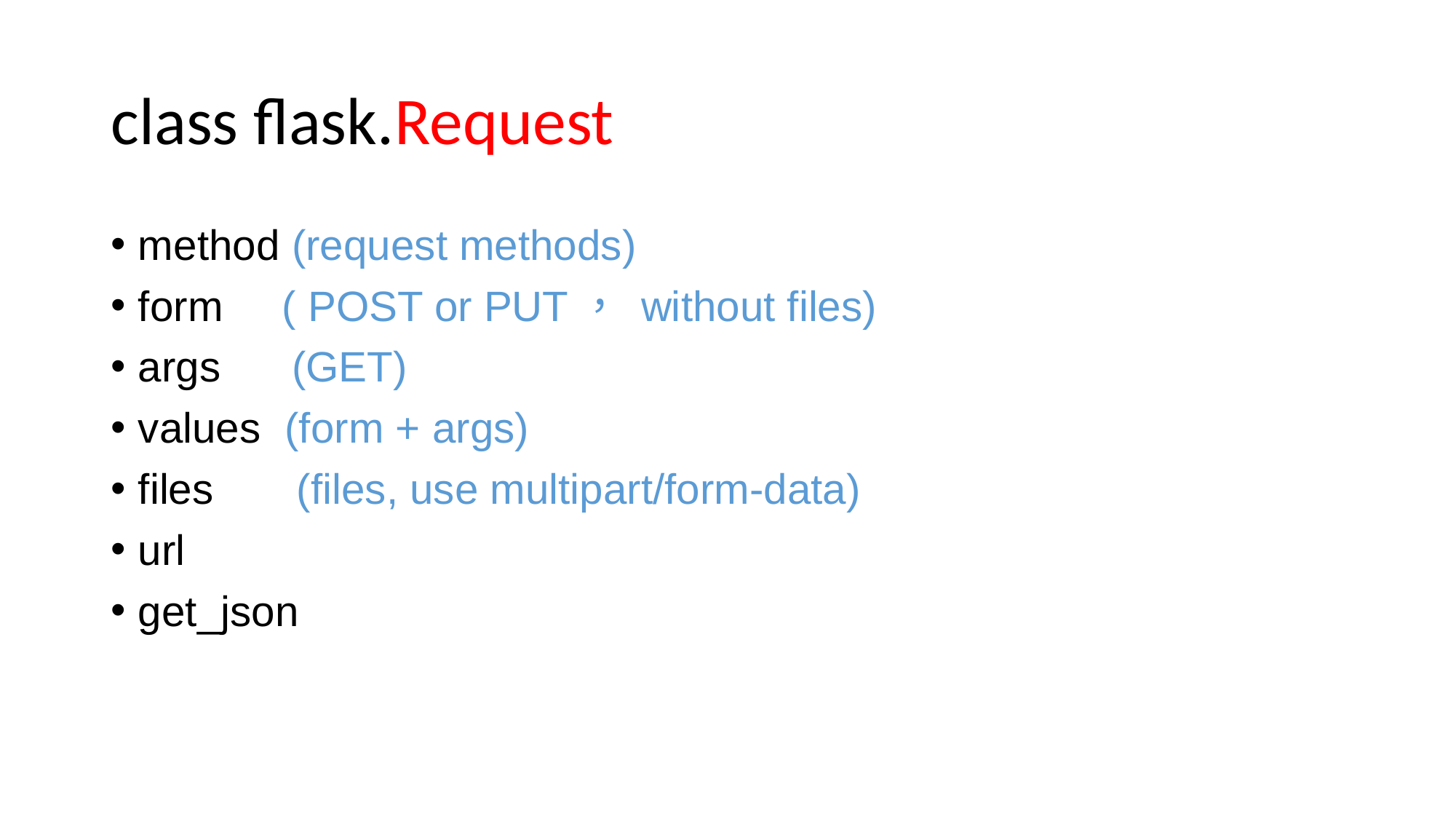

# class flask.Request
method (request methods)
form     ( POST or PUT， without files)
args      (GET)
values  (form + args)
files       (files, use multipart/form-data)
url
get_json